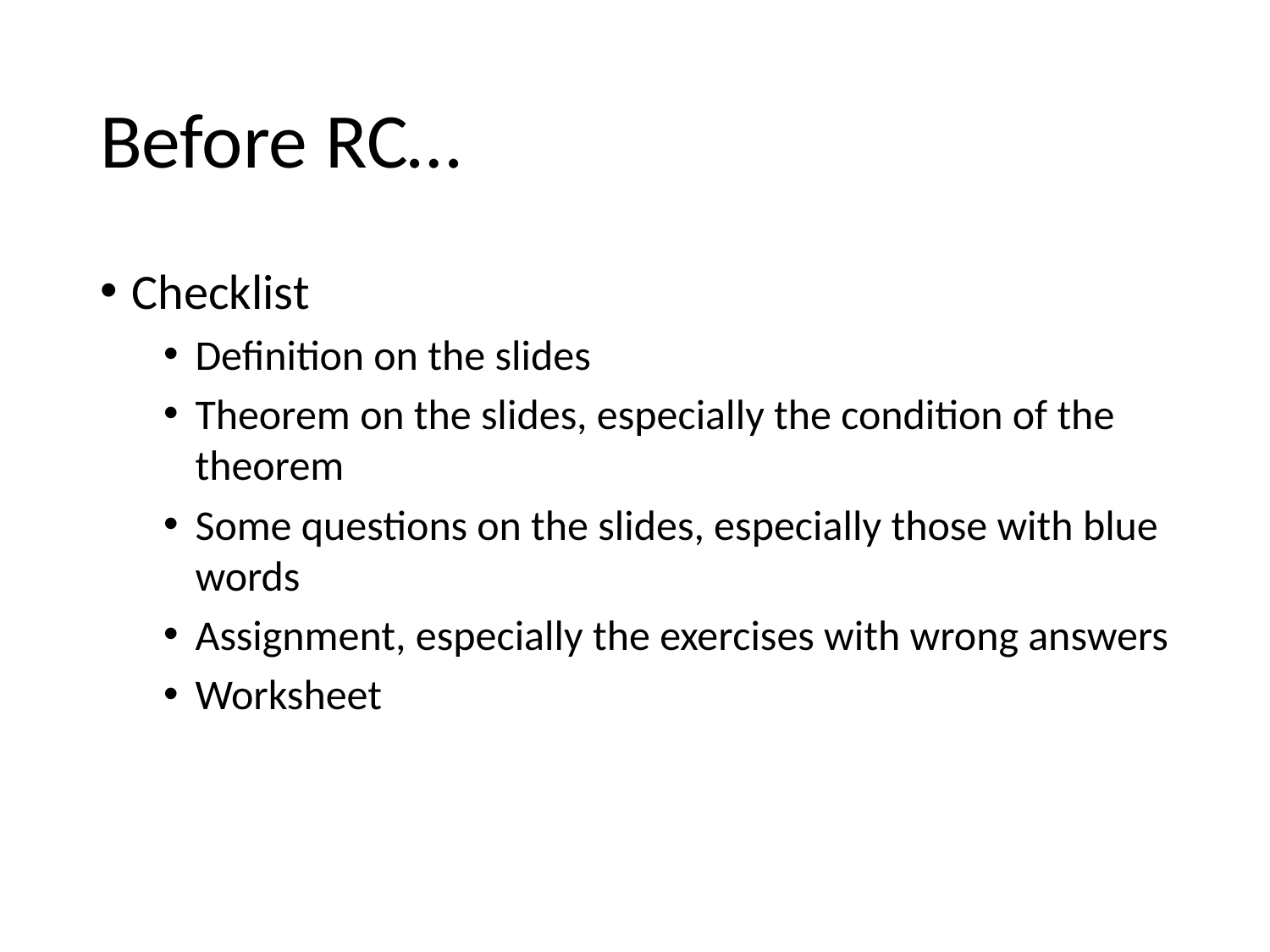

# Before RC…
Checklist
Definition on the slides
Theorem on the slides, especially the condition of the theorem
Some questions on the slides, especially those with blue words
Assignment, especially the exercises with wrong answers
Worksheet